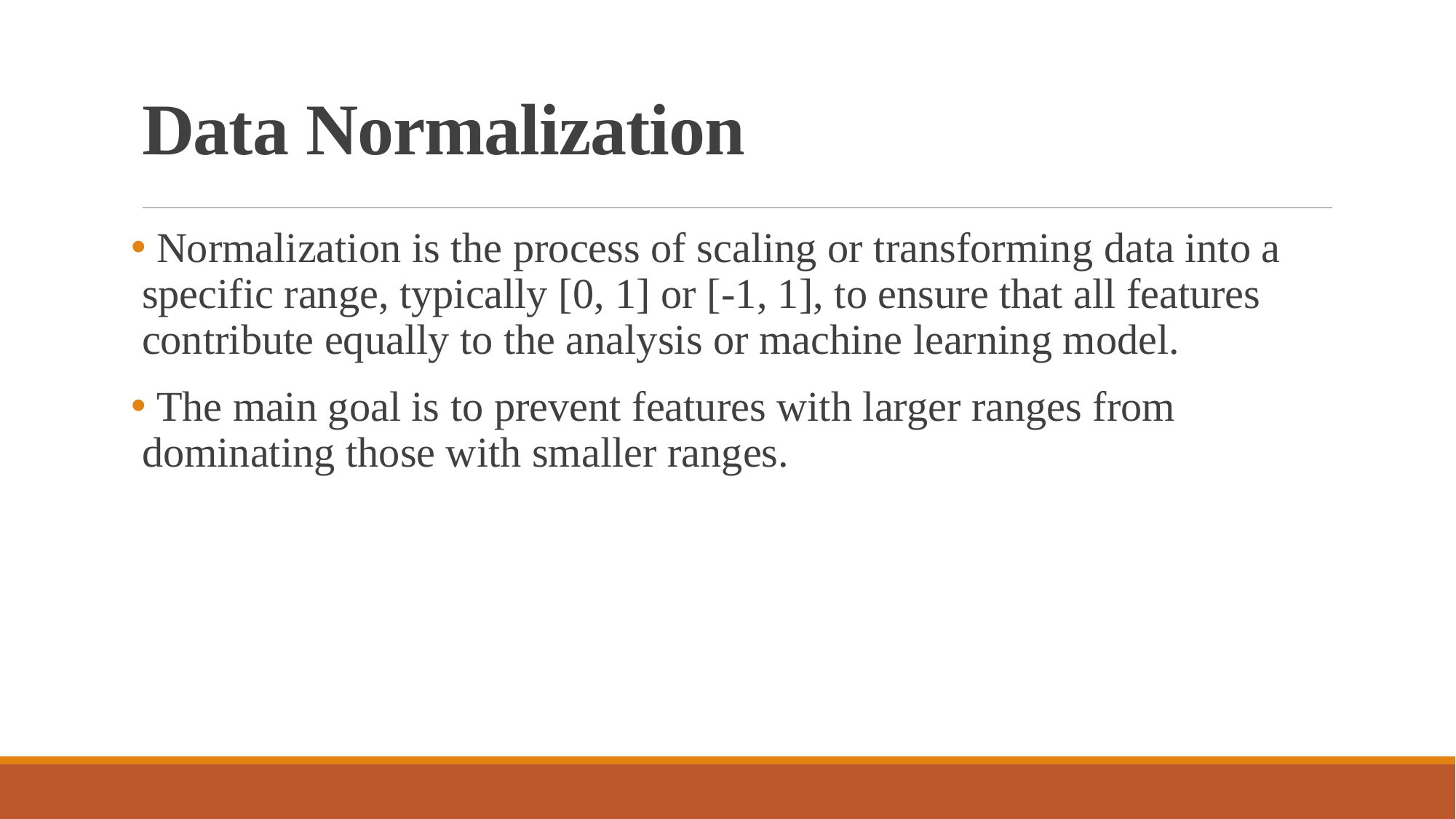

# Data Normalization
 Normalization is the process of scaling or transforming data into a specific range, typically [0, 1] or [-1, 1], to ensure that all features contribute equally to the analysis or machine learning model.
 The main goal is to prevent features with larger ranges from dominating those with smaller ranges.